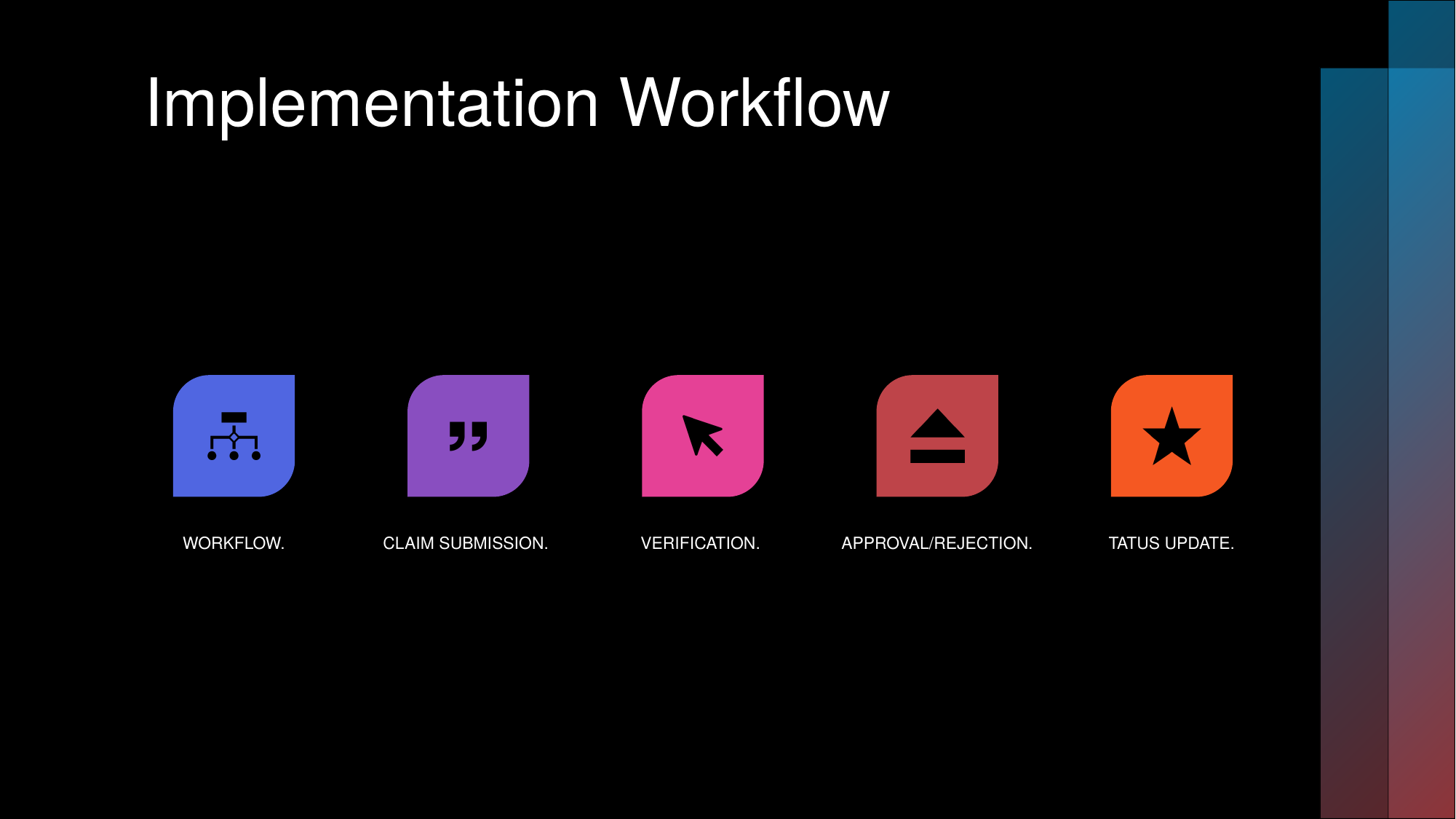

# Implementation Workflow

Workflow.
Claim Submission.
Verification.
Approval/Rejection.
tatus Update.